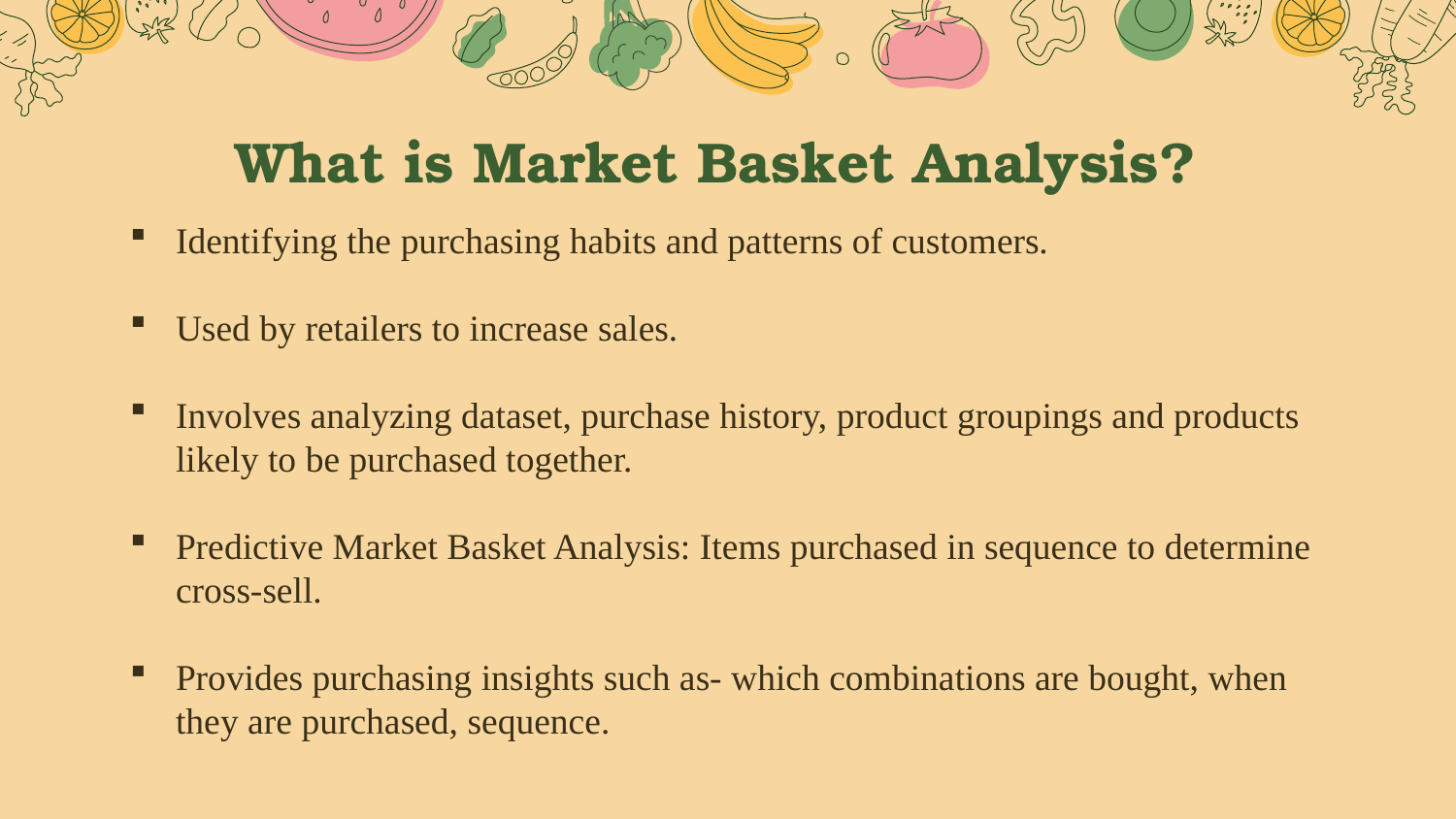

What is Market Basket Analysis?
Identifying the purchasing habits and patterns of customers.

Used by retailers to increase sales.

Involves analyzing dataset, purchase history, product groupings and products likely to be purchased together.

Predictive Market Basket Analysis: Items purchased in sequence to determine cross-sell.

Provides purchasing insights such as- which combinations are bought, when they are purchased, sequence.